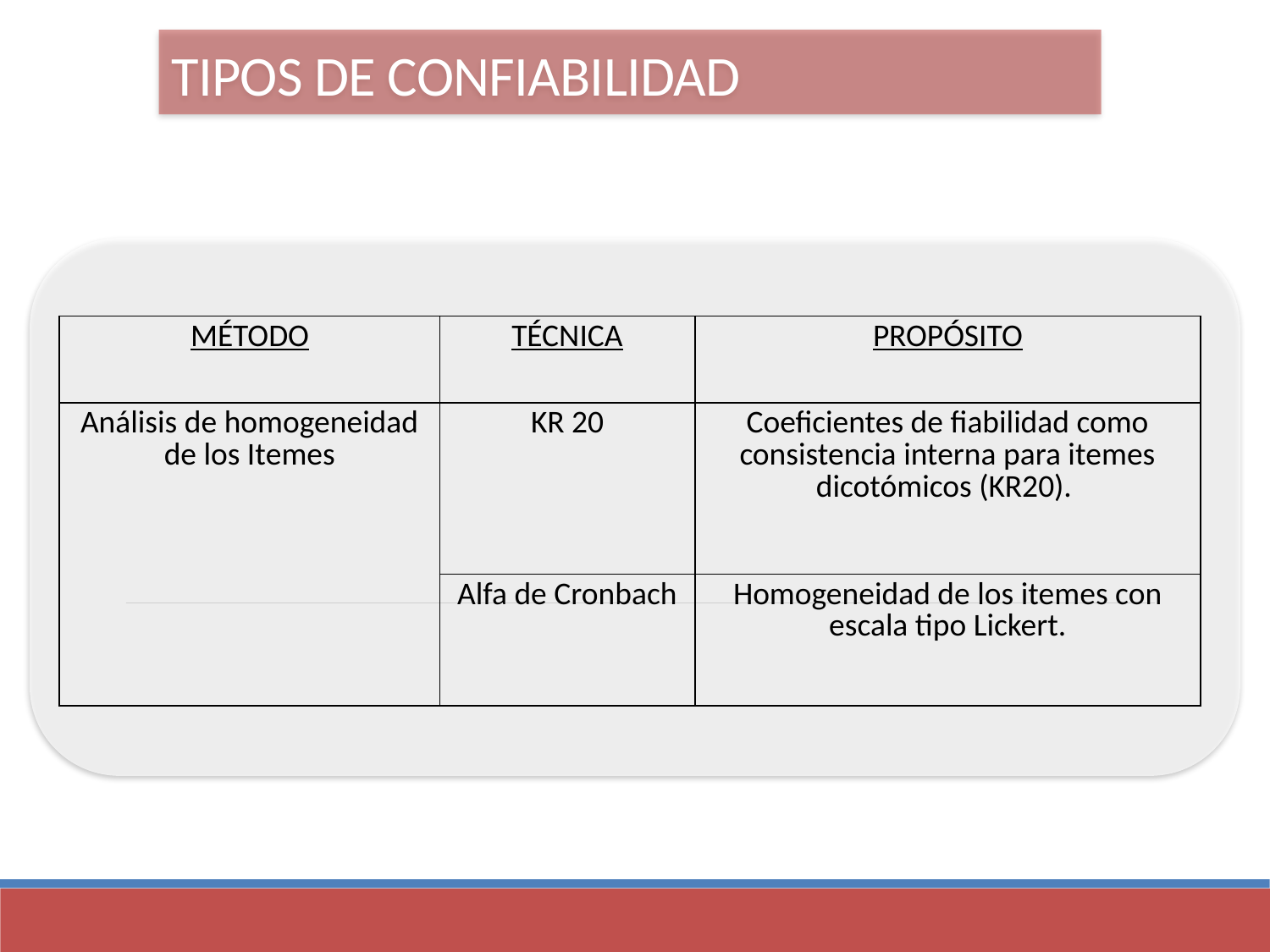

# TIPOS DE CONFIABILIDAD

| MÉTODO | TÉCNICA | PROPÓSITO |
| --- | --- | --- |
| Análisis de homogeneidad de los Itemes | KR 20 | Coeficientes de fiabilidad como consistencia interna para itemes dicotómicos (KR20). |
|  | Alfa de Cronbach | Homogeneidad de los itemes con escala tipo Lickert. |